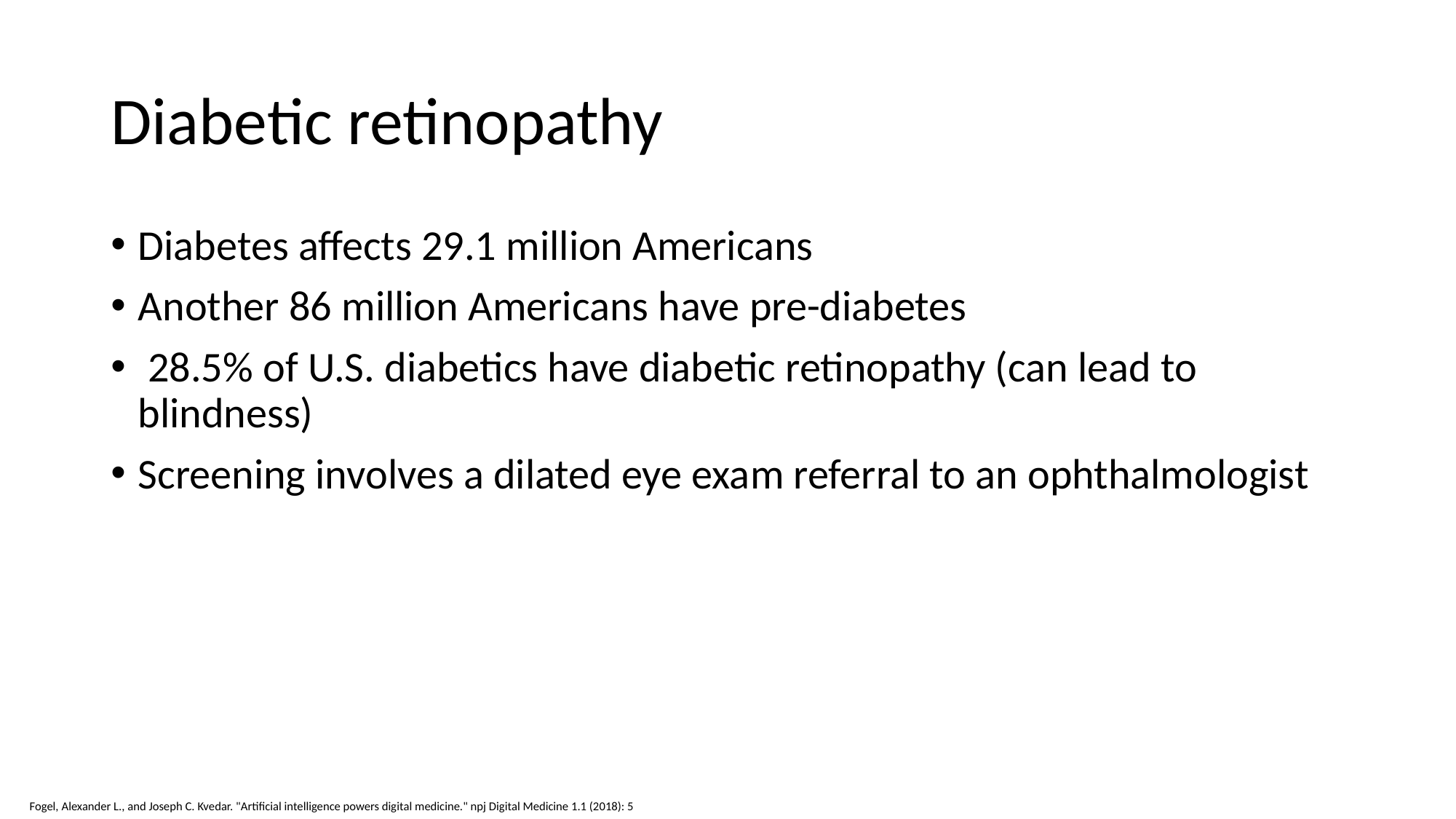

# Diabetic retinopathy
Diabetes affects 29.1 million Americans
Another 86 million Americans have pre-diabetes
 28.5% of U.S. diabetics have diabetic retinopathy (can lead to blindness)
Screening involves a dilated eye exam referral to an ophthalmologist
Fogel, Alexander L., and Joseph C. Kvedar. "Artificial intelligence powers digital medicine." npj Digital Medicine 1.1 (2018): 5